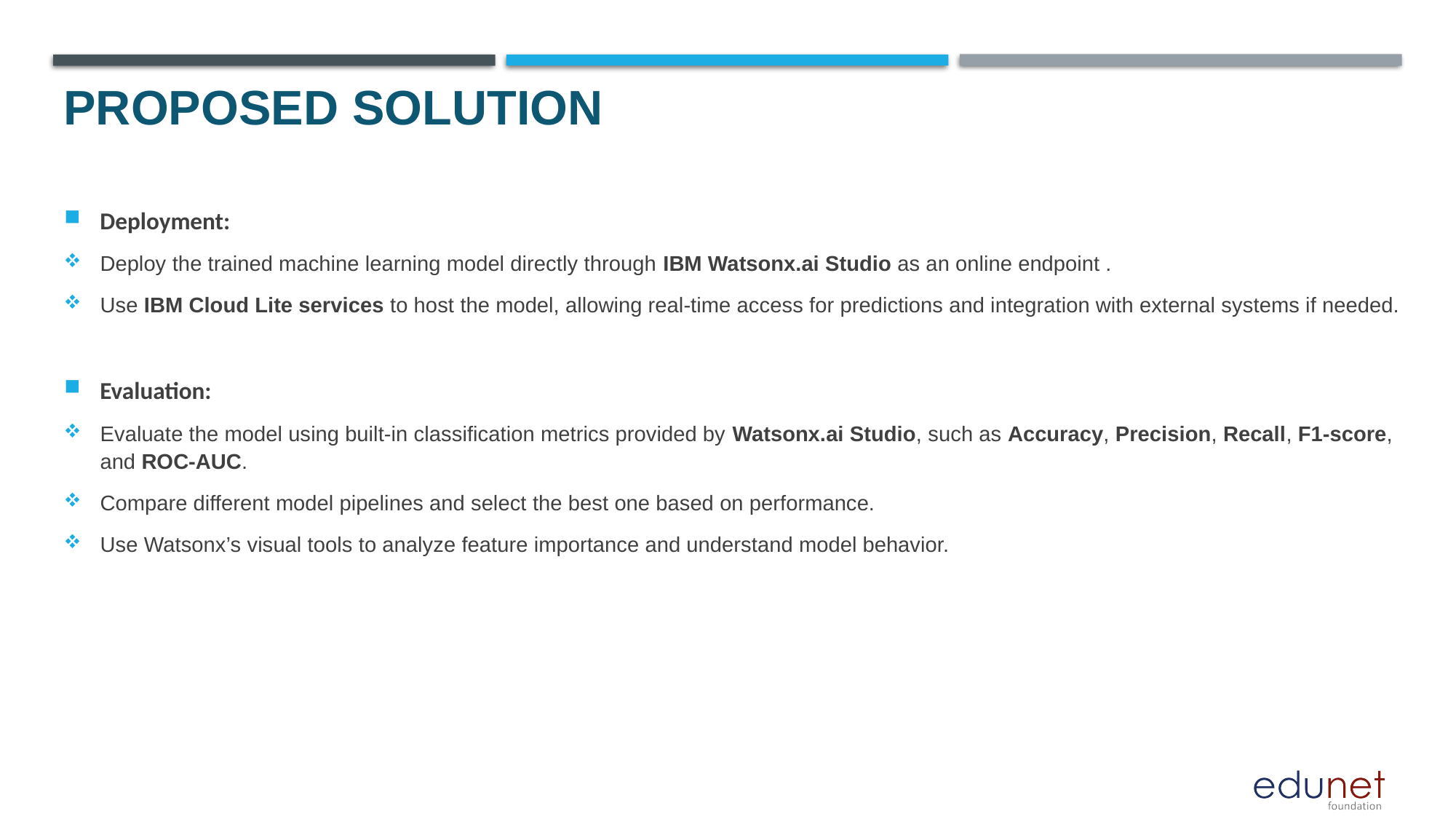

# Proposed Solution

Deployment:
Deploy the trained machine learning model directly through IBM Watsonx.ai Studio as an online endpoint .
Use IBM Cloud Lite services to host the model, allowing real-time access for predictions and integration with external systems if needed.

Evaluation:
Evaluate the model using built-in classification metrics provided by Watsonx.ai Studio, such as Accuracy, Precision, Recall, F1-score, and ROC-AUC.
Compare different model pipelines and select the best one based on performance.
Use Watsonx’s visual tools to analyze feature importance and understand model behavior.